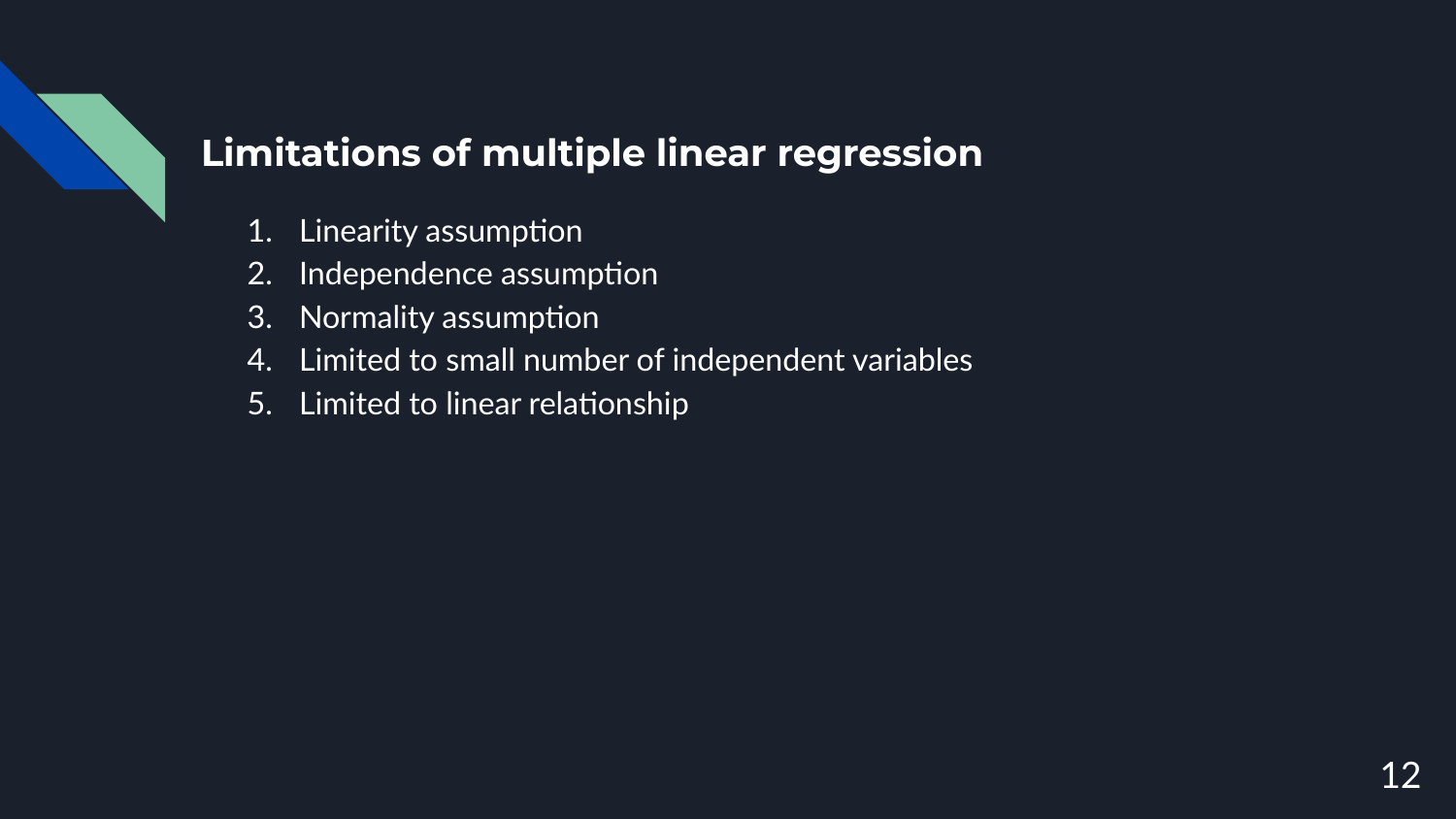

# Limitations of multiple linear regression
Linearity assumption
Independence assumption
Normality assumption
Limited to small number of independent variables
Limited to linear relationship
12